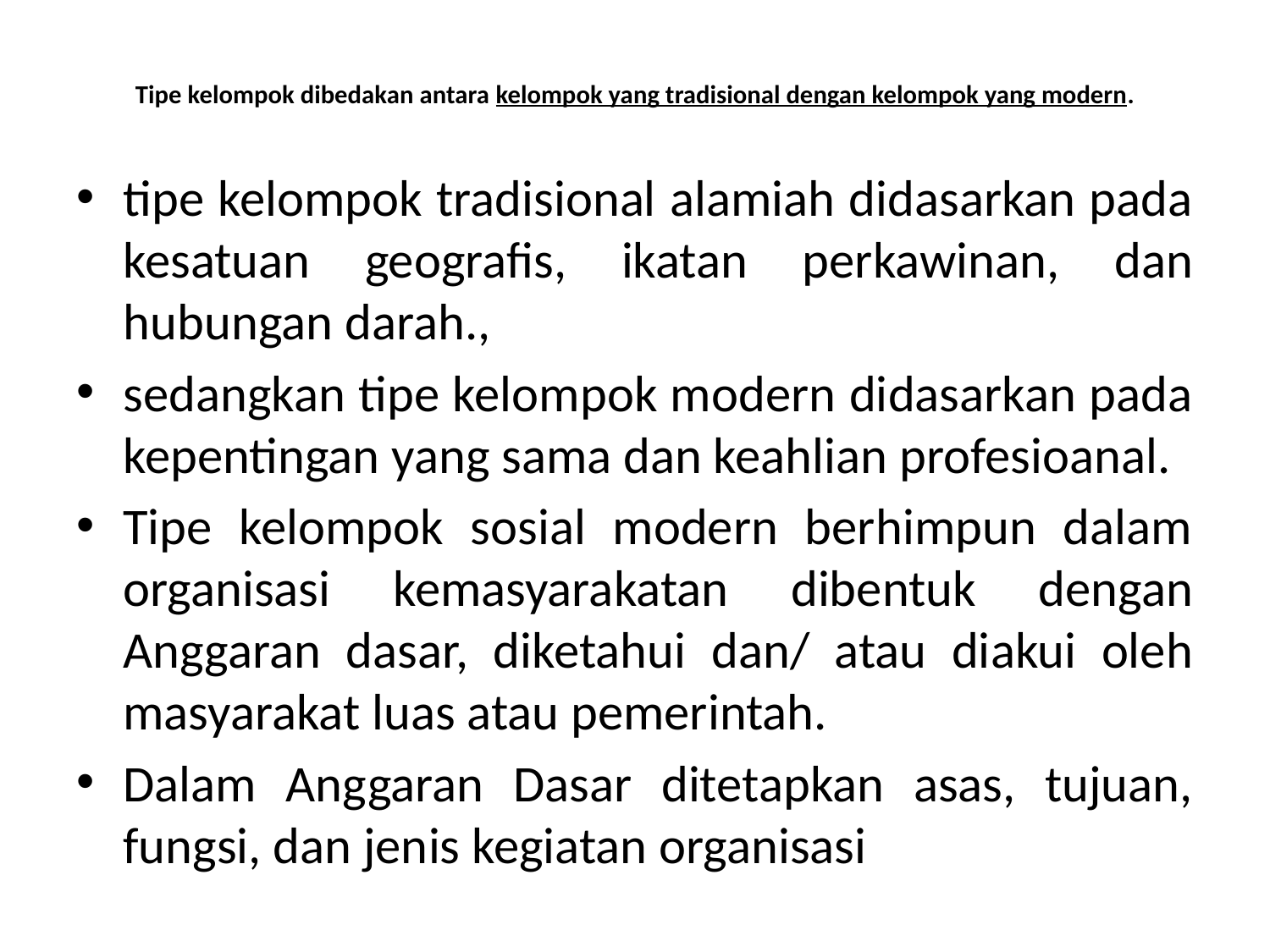

# Tipe kelompok dibedakan antara kelompok yang tradisional dengan kelompok yang modern.
tipe kelompok tradisional alamiah didasarkan pada kesatuan geografis, ikatan perkawinan, dan hubungan darah.,
sedangkan tipe kelompok modern didasarkan pada kepentingan yang sama dan keahlian profesioanal.
Tipe kelompok sosial modern berhimpun dalam organisasi kemasyarakatan dibentuk dengan Anggaran dasar, diketahui dan/ atau diakui oleh masyarakat luas atau pemerintah.
Dalam Anggaran Dasar ditetapkan asas, tujuan, fungsi, dan jenis kegiatan organisasi